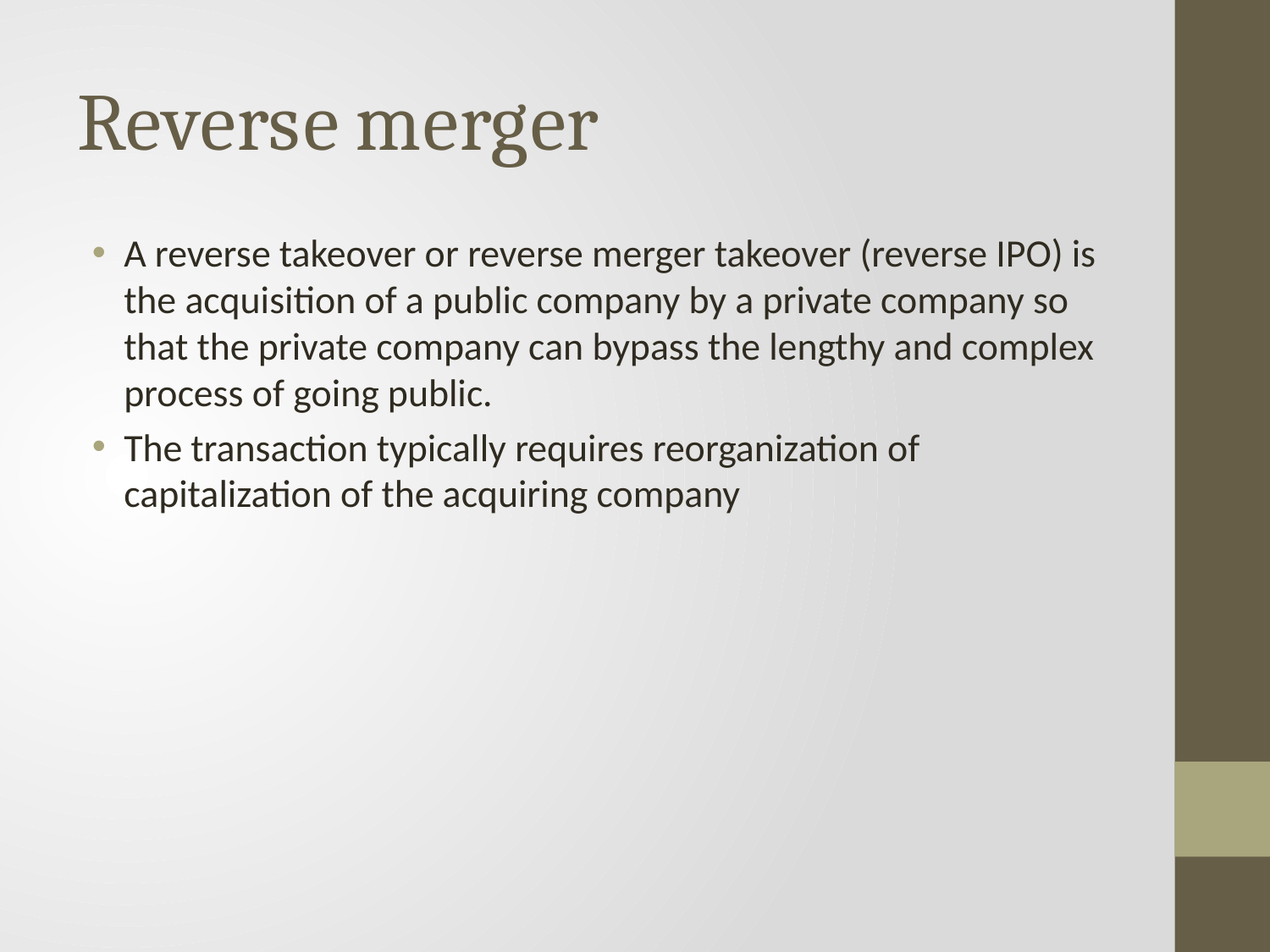

# Reverse merger
A reverse takeover or reverse merger takeover (reverse IPO) is the acquisition of a public company by a private company so that the private company can bypass the lengthy and complex process of going public.
The transaction typically requires reorganization of capitalization of the acquiring company